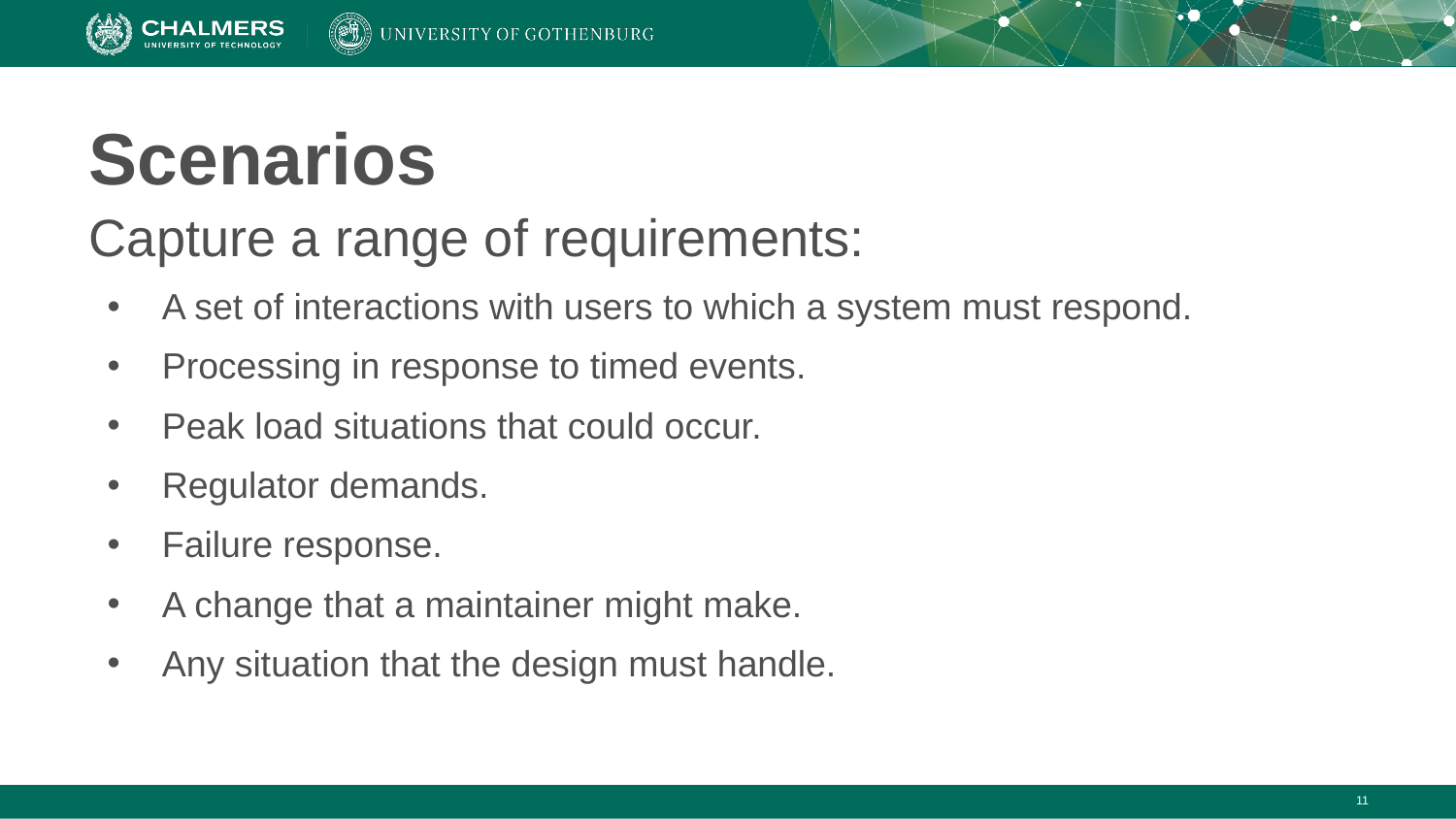

# Scenarios
Capture a range of requirements:
A set of interactions with users to which a system must respond.
Processing in response to timed events.
Peak load situations that could occur.
Regulator demands.
Failure response.
A change that a maintainer might make.
Any situation that the design must handle.
11